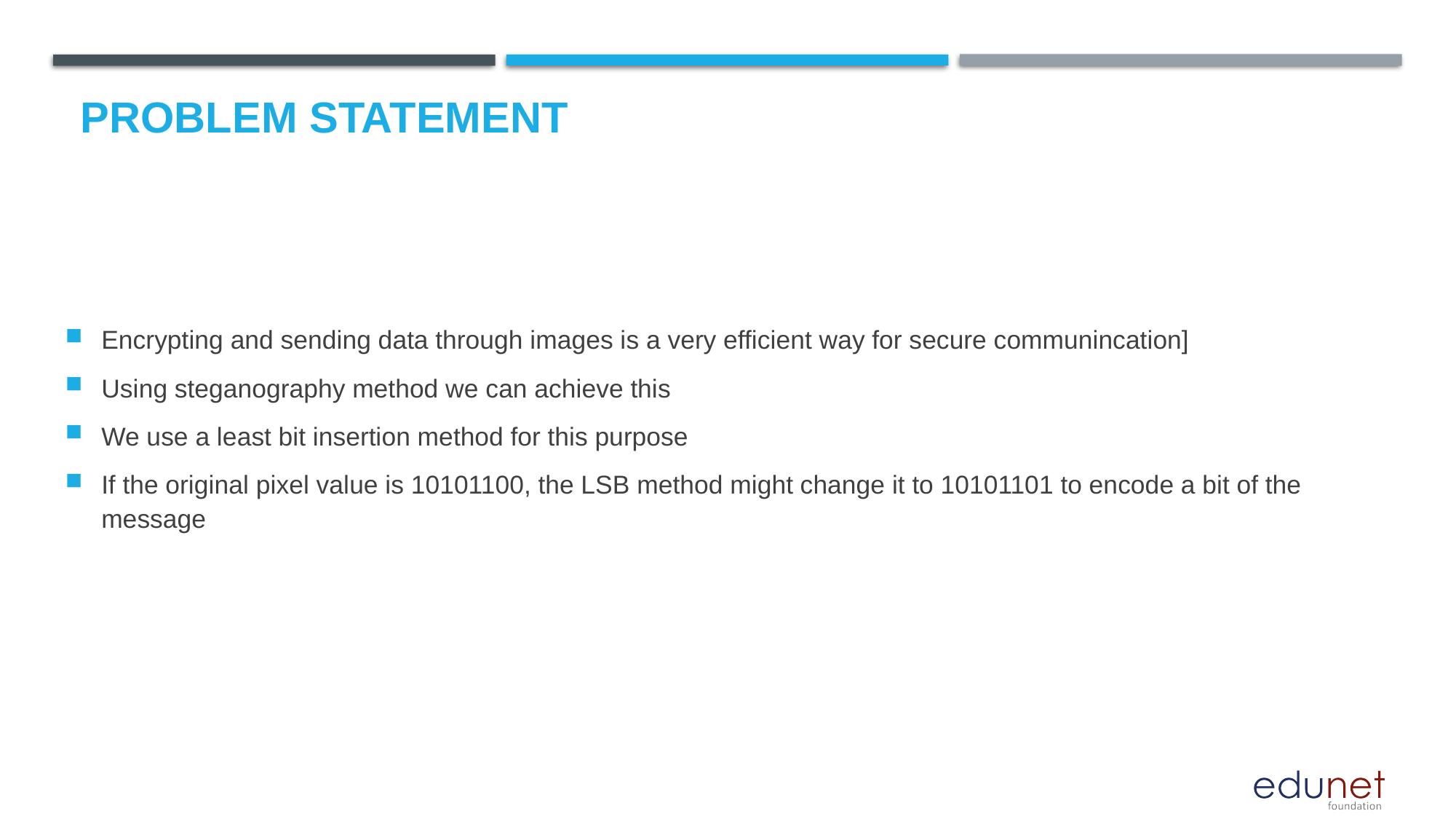

# Problem Statement
Encrypting and sending data through images is a very efficient way for secure communincation]
Using steganography method we can achieve this
We use a least bit insertion method for this purpose
If the original pixel value is 10101100, the LSB method might change it to 10101101 to encode a bit of the message